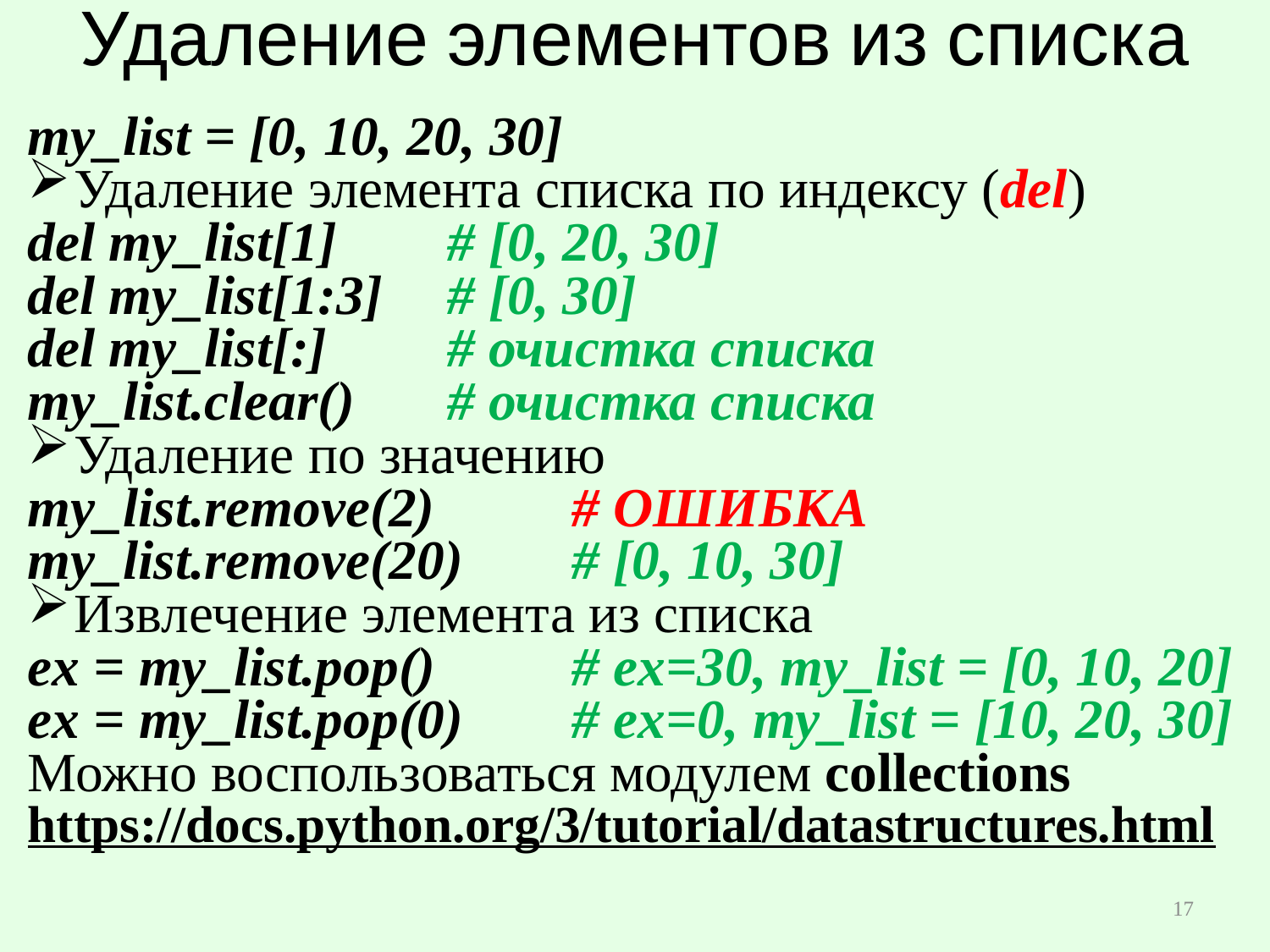

# Удаление элементов из списка
my_list = [0, 10, 20, 30]
Удаление элемента списка по индексу (del)
del my_list[1] 		# [0, 20, 30]
del my_list[1:3]		# [0, 30]
del my_list[:]		# очистка списка
my_list.clear() 		# очистка списка
Удаление по значению
my_list.remove(2) 	# ОШИБКА
my_list.remove(20)	# [0, 10, 30]
Извлечение элемента из списка
ex = my_list.pop()  	# ex=30, my_list = [0, 10, 20]
ex = my_list.pop(0)  	# ex=0, my_list = [10, 20, 30]
Можно воспользоваться модулем collections
https://docs.python.org/3/tutorial/datastructures.html

17